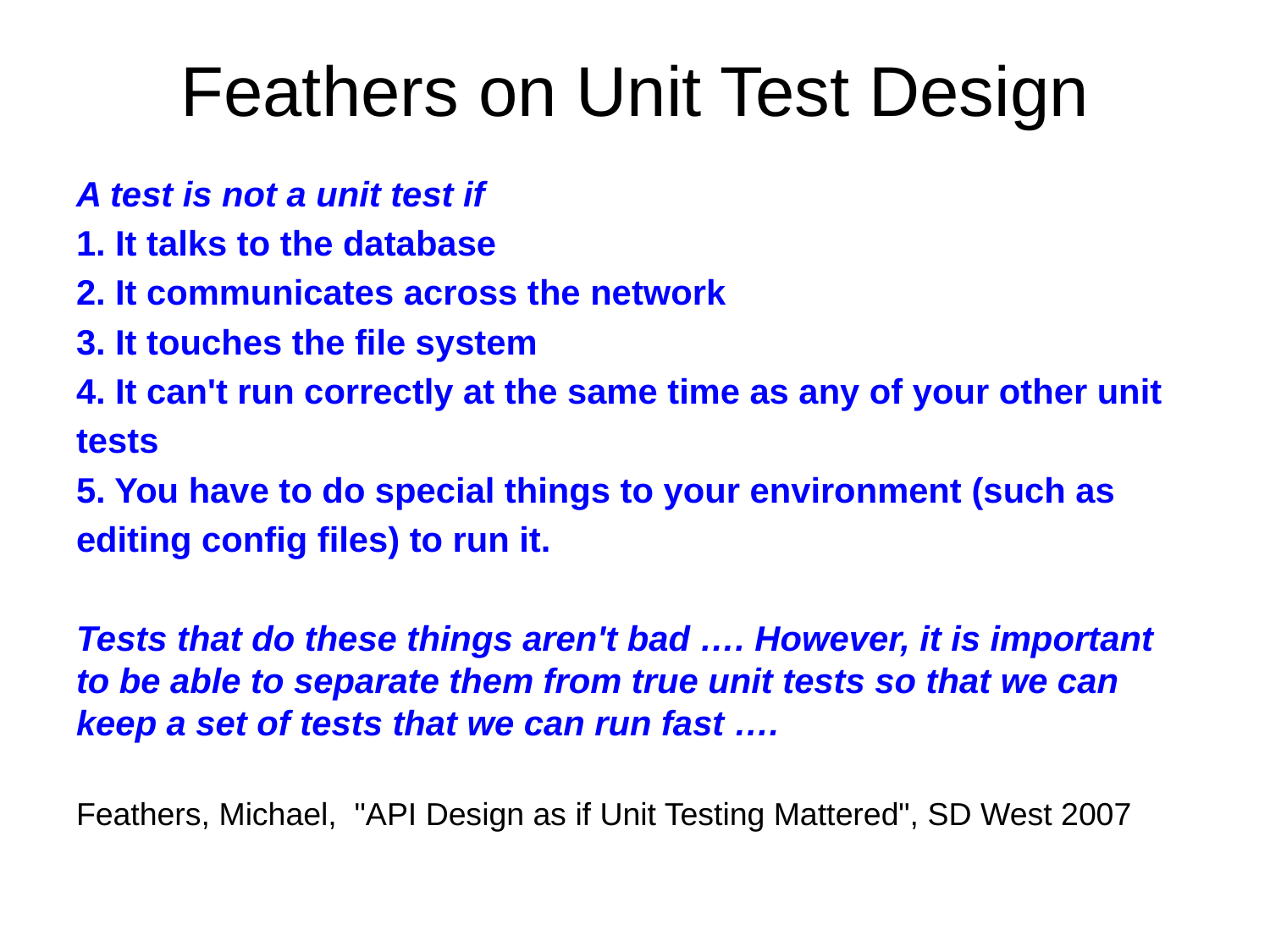

# Feathers on Unit Test Design
A test is not a unit test if
1. It talks to the database
2. It communicates across the network
3. It touches the file system
4. It can't run correctly at the same time as any of your other unit
tests
5. You have to do special things to your environment (such as
editing config files) to run it.

Tests that do these things aren't bad …. However, it is important to be able to separate them from true unit tests so that we can keep a set of tests that we can run fast ….

Feathers, Michael,  "API Design as if Unit Testing Mattered", SD West 2007